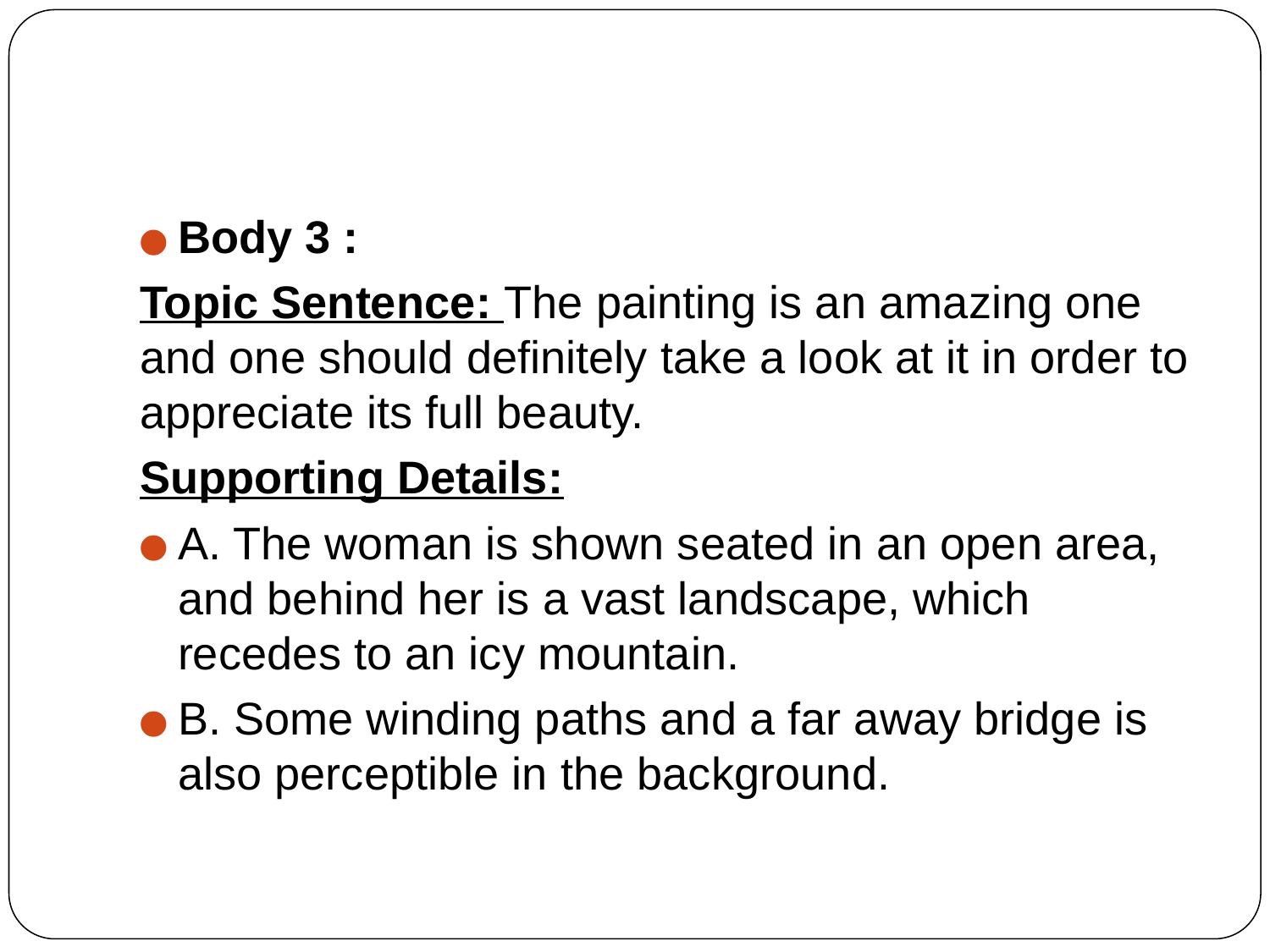

#
Body 3 :
Topic Sentence: The painting is an amazing one and one should definitely take a look at it in order to appreciate its full beauty.
Supporting Details:
A. The woman is shown seated in an open area, and behind her is a vast landscape, which recedes to an icy mountain.
B. Some winding paths and a far away bridge is also perceptible in the background.